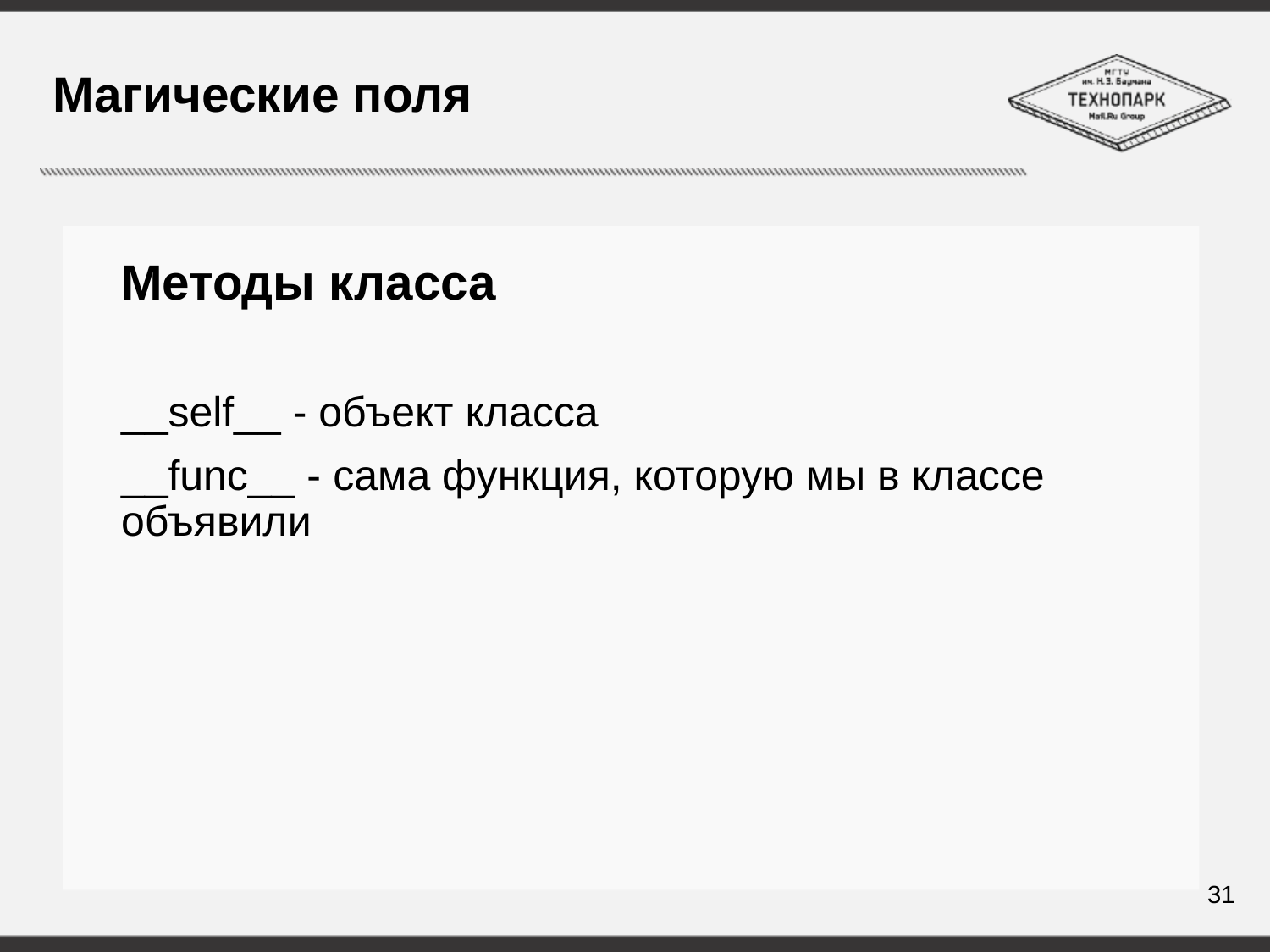

# Магические поля
Методы класса
__self__ - объект класса
__func__ - сама функция, которую мы в классе объявили

31